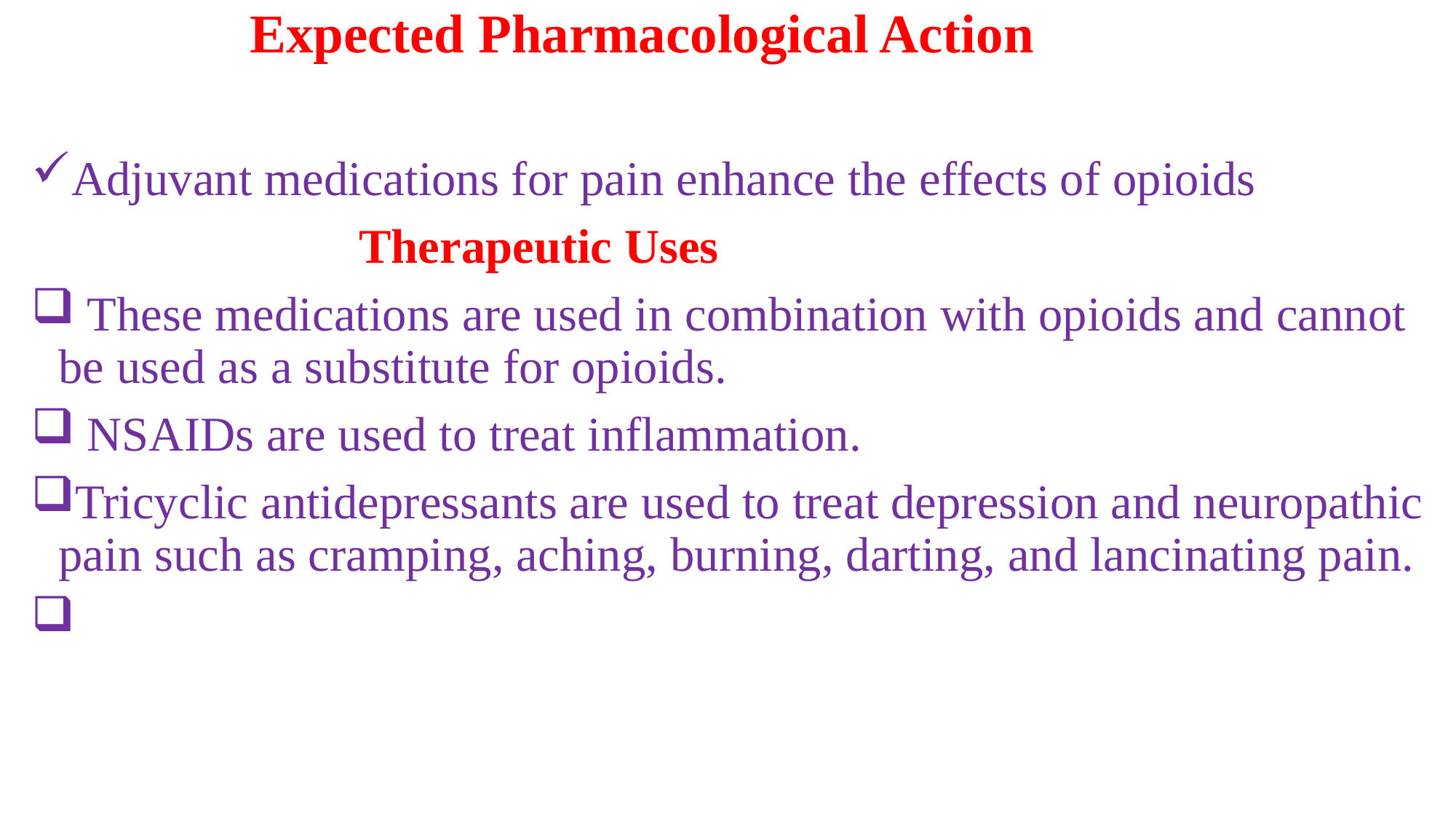

Expected Pharmacological Action

Adjuvant medications for pain enhance the effects of opioids
			Therapeutic Uses
 These medications are used in combination with opioids and cannot be used as a substitute for opioids.
 NSAIDs are used to treat inflammation.
Tricyclic antidepressants are used to treat depression and neuropathic pain such as cramping, aching, burning, darting, and lancinating pain.